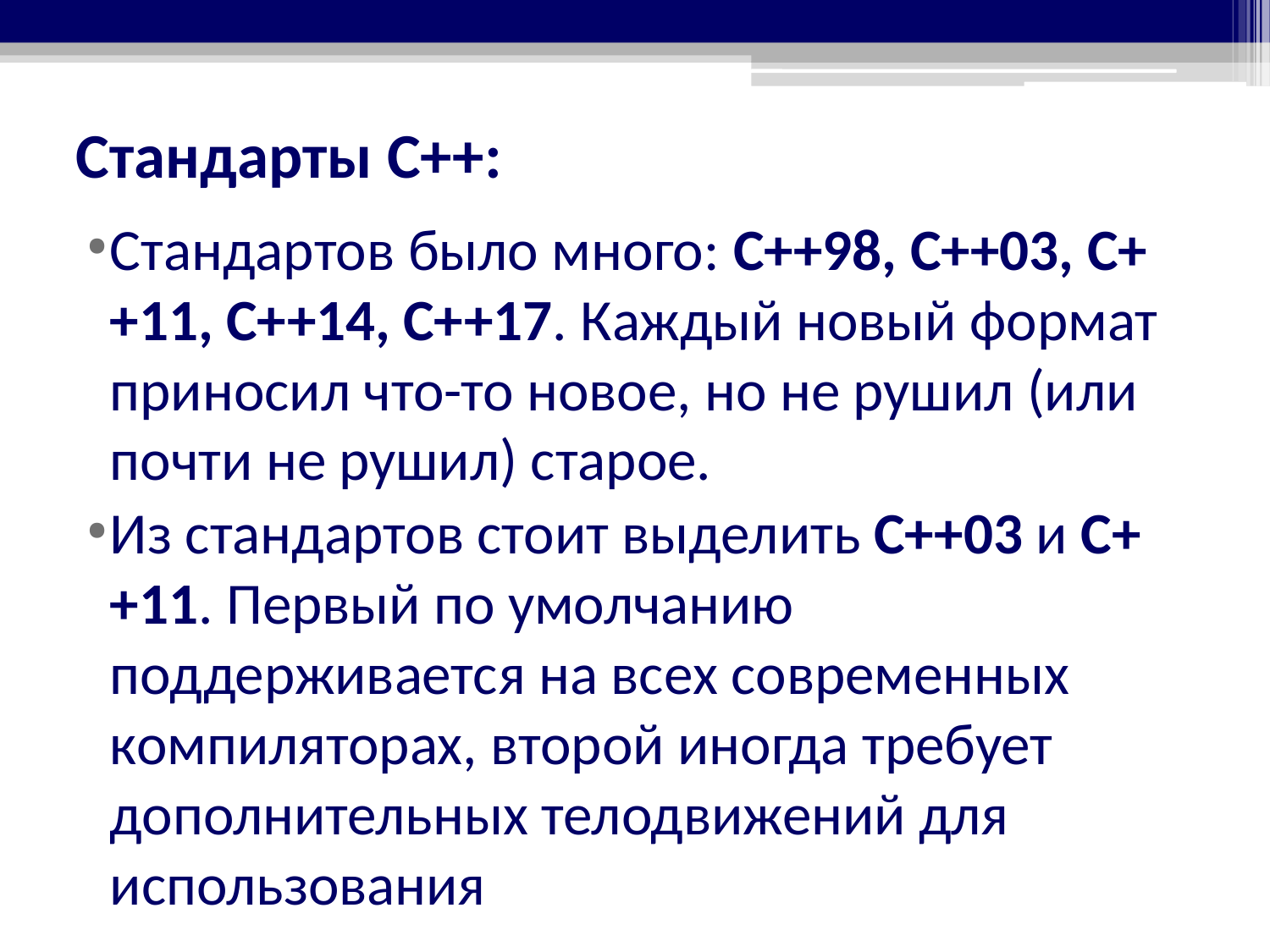

# Стандарты С++:
Стандартов было много: С++98, С++03, С++11, С++14, С++17. Каждый новый формат приносил что-то новое, но не рушил (или почти не рушил) старое.
Из стандартов стоит выделить С++03 и С++11. Первый по умолчанию поддерживается на всех современных компиляторах, второй иногда требует дополнительных телодвижений для использования